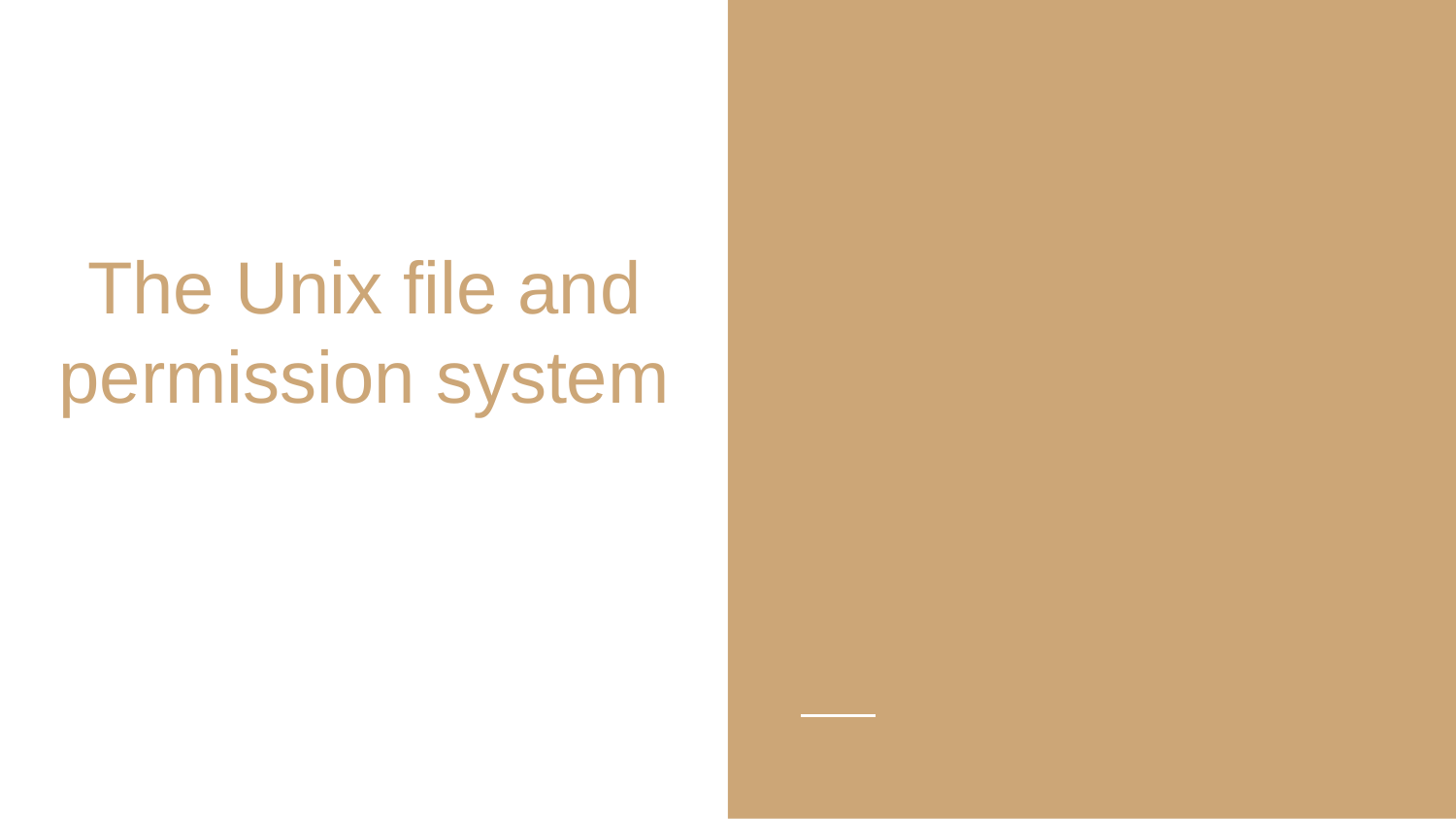

# The Unix file and permission system